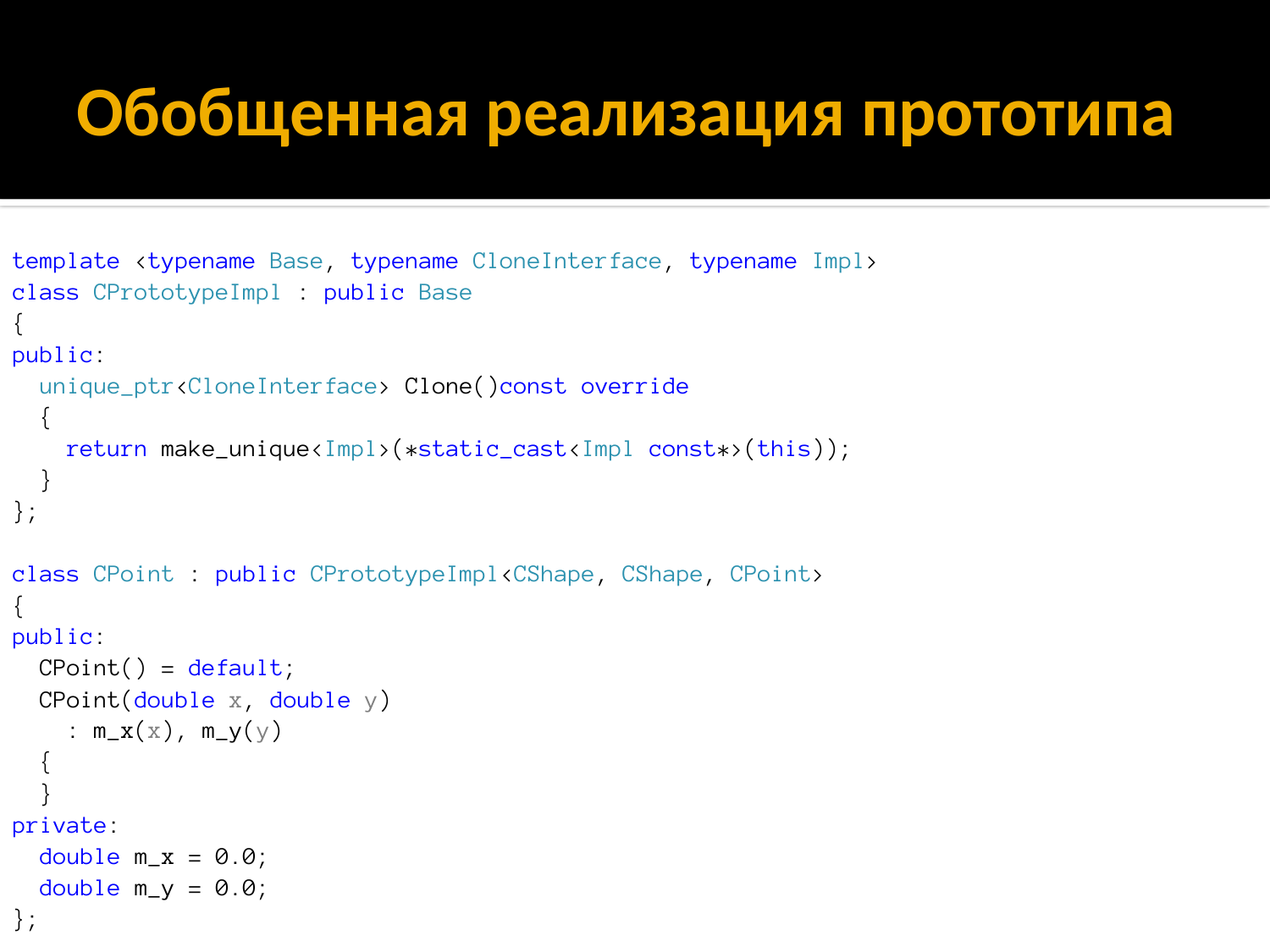

# Обобщенная реализация прототипа
template <typename Base, typename CloneInterface, typename Impl>
class CPrototypeImpl : public Base
{
public:
  unique_ptr<CloneInterface> Clone()const override
  {
    return make_unique<Impl>(*static_cast<Impl const*>(this));
  }
};

class CPoint : public CPrototypeImpl<CShape, CShape, CPoint>
{
public:
  CPoint() = default;
  CPoint(double x, double y)
    : m_x(x), m_y(y)
  {
  }
private:
  double m_x = 0.0;
  double m_y = 0.0;
};